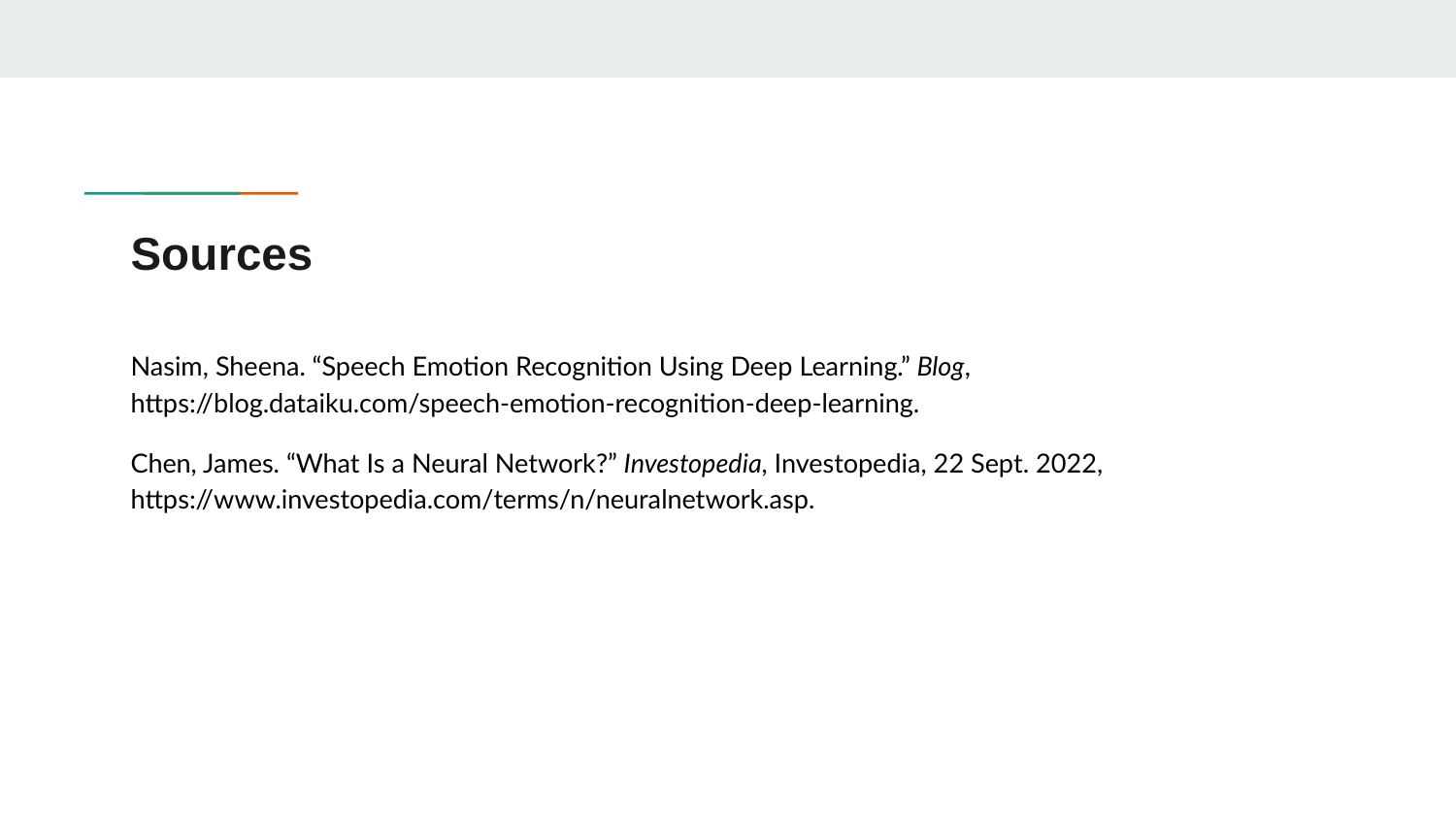

# Sources
Nasim, Sheena. “Speech Emotion Recognition Using Deep Learning.” Blog, https://blog.dataiku.com/speech-emotion-recognition-deep-learning.
Chen, James. “What Is a Neural Network?” Investopedia, Investopedia, 22 Sept. 2022, https://www.investopedia.com/terms/n/neuralnetwork.asp.